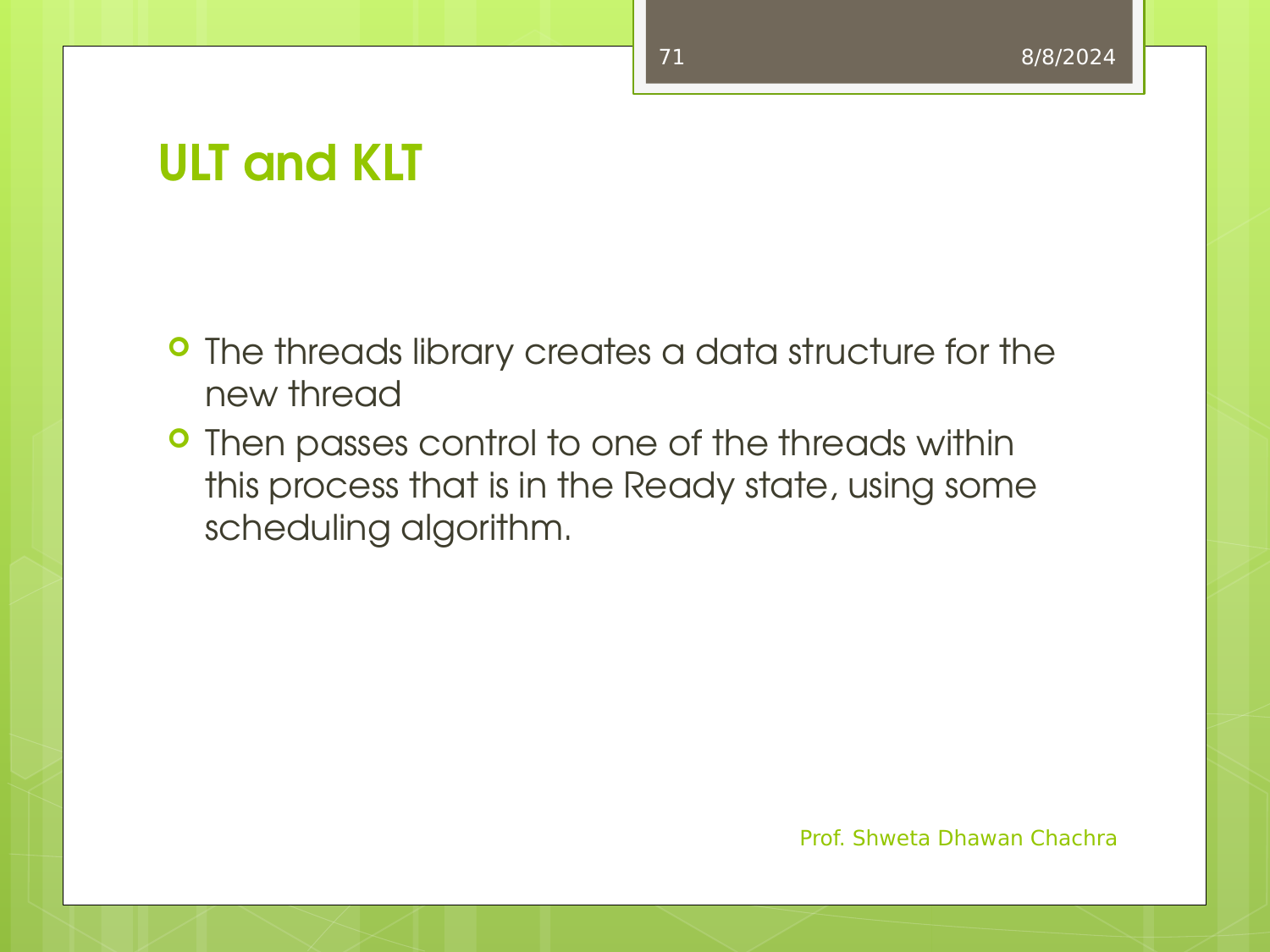

71
8/8/2024
# ULT and KLT
The threads library creates a data structure for the new thread
Then passes control to one of the threads within this process that is in the Ready state, using some scheduling algorithm.
Prof. Shweta Dhawan Chachra